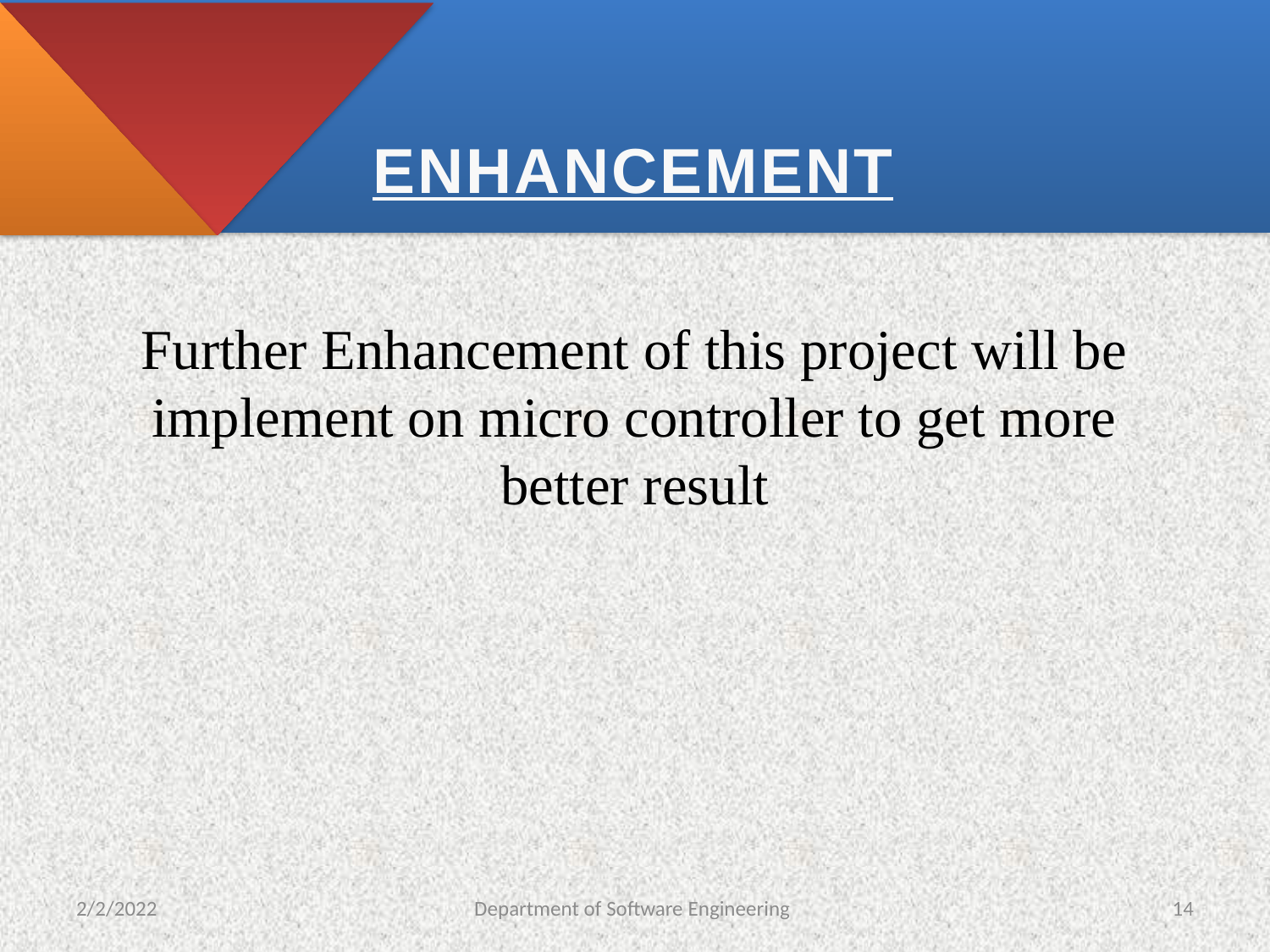

#
ENHANCEMENT
Further Enhancement of this project will be implement on micro controller to get more better result
2/2/2022
Department of Software Engineering
14